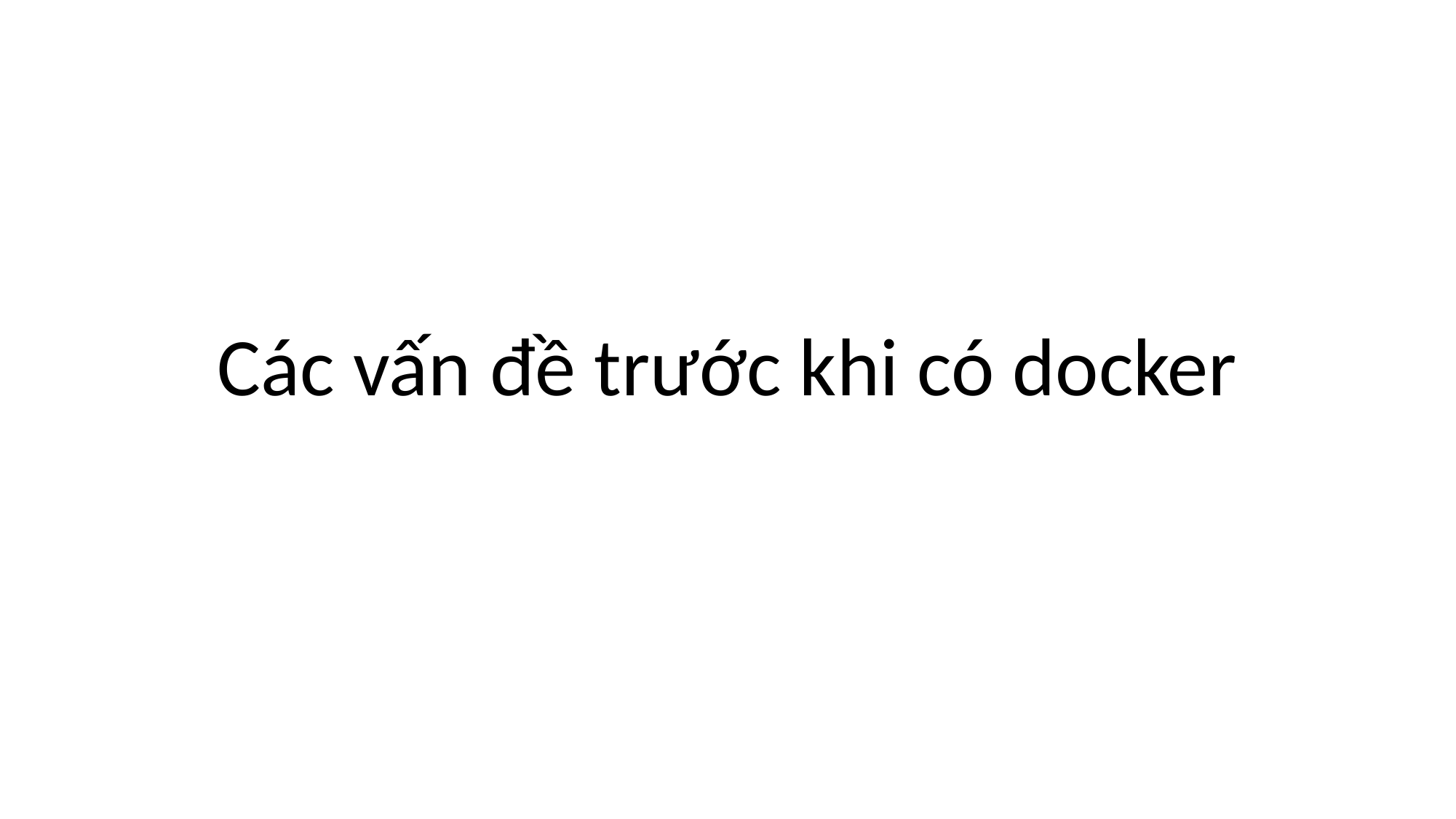

# Các vấn đề trước khi có docker